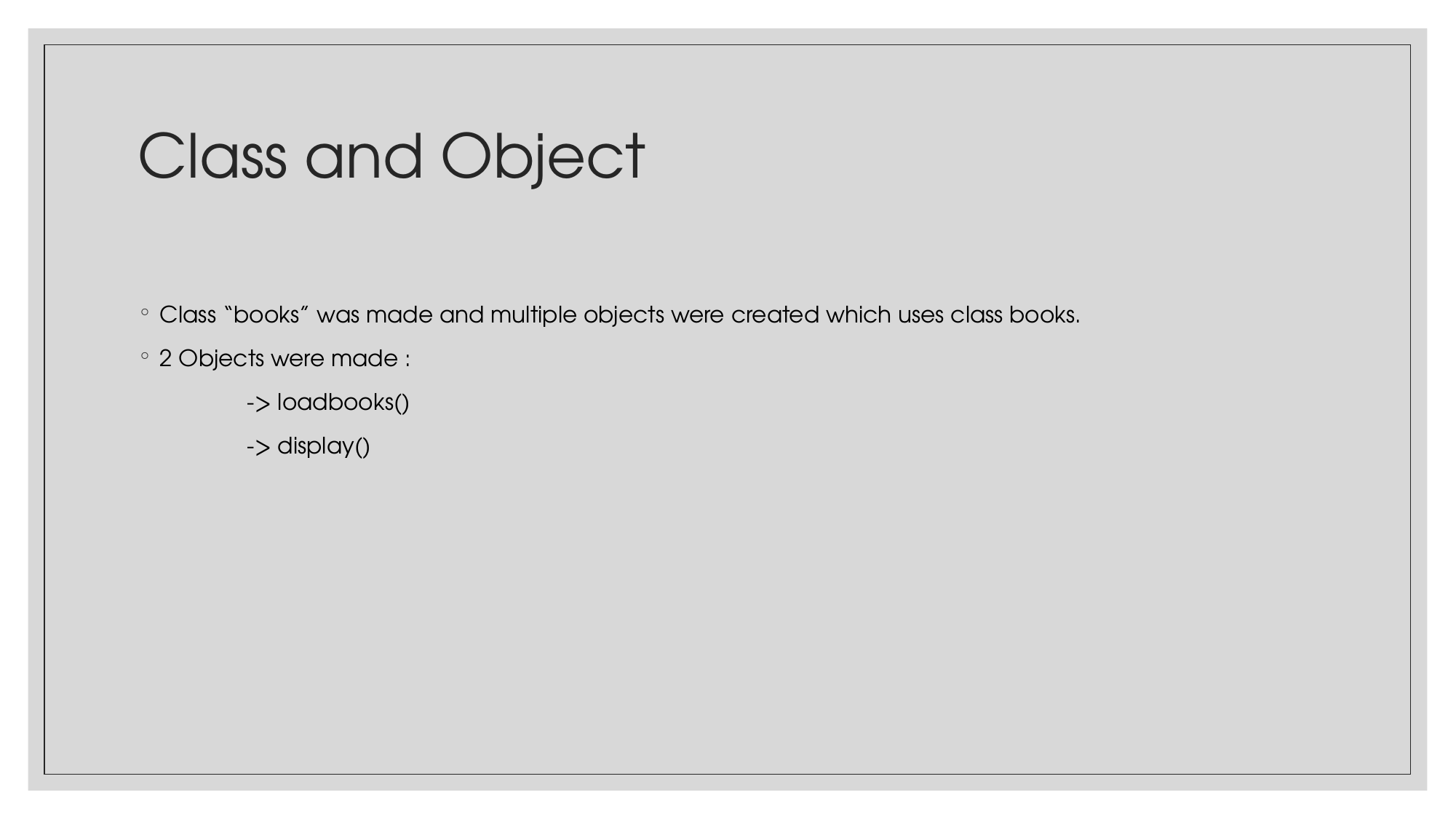

# Class and Object

Class “books” was made and multiple objects were created which uses class books.
2 Objects were made :
	-> loadbooks()
	-> display()